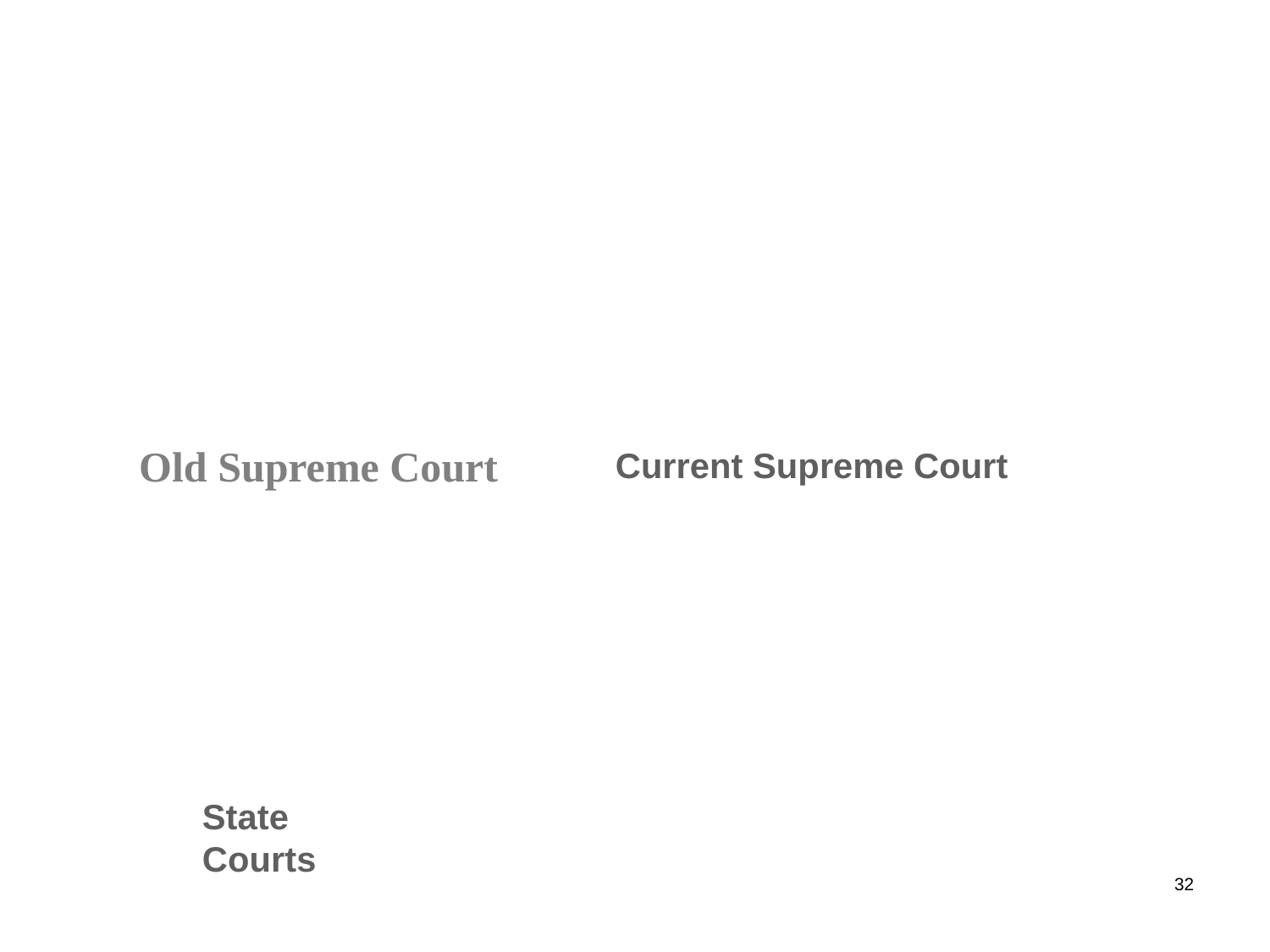

Old Supreme Court
Current Supreme Court
State Courts
32